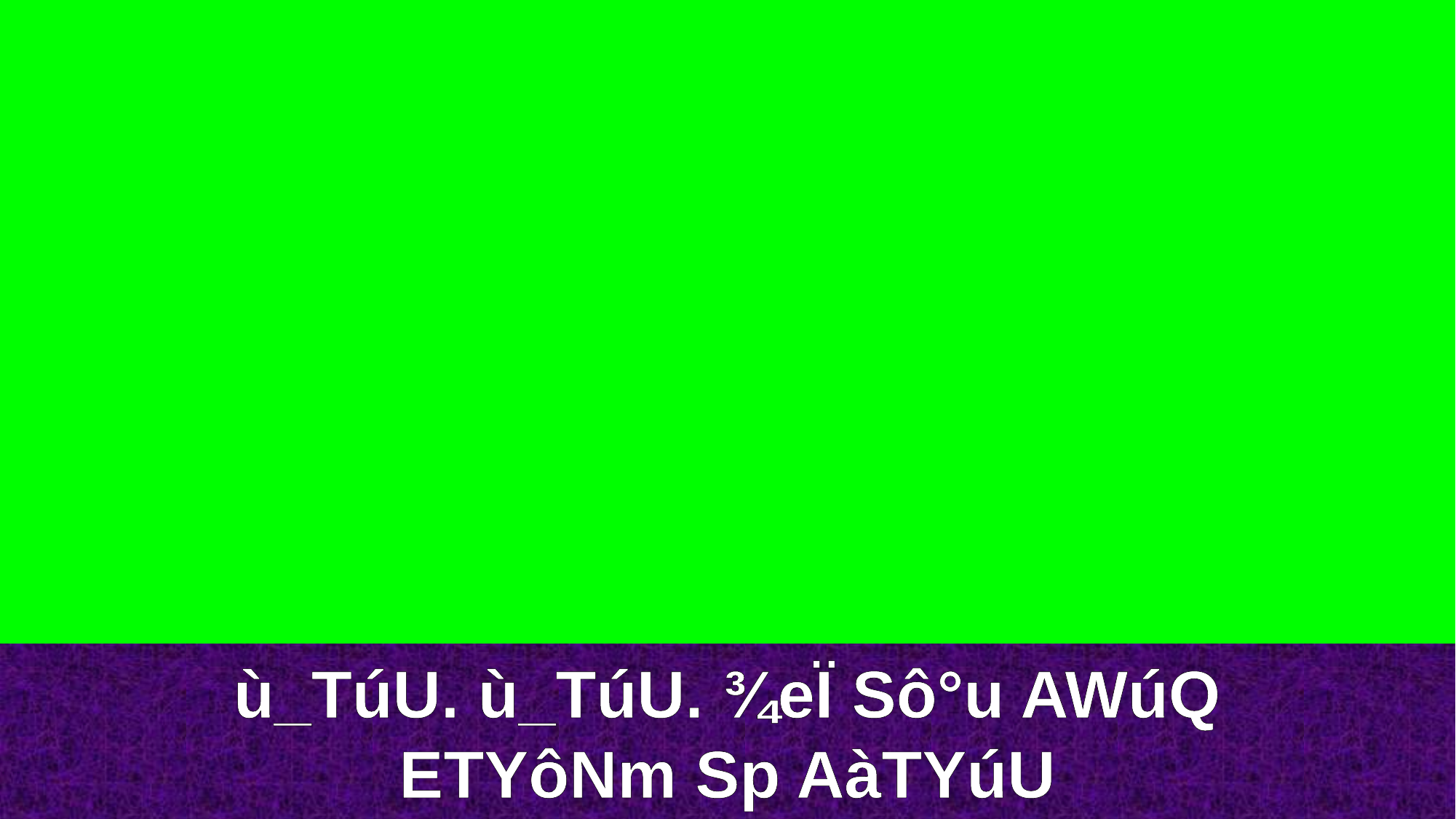

ù_TúU. ù_TúU. ¾eÏ Sô°u AWúQ
ETYôNm Sp AàTYúU